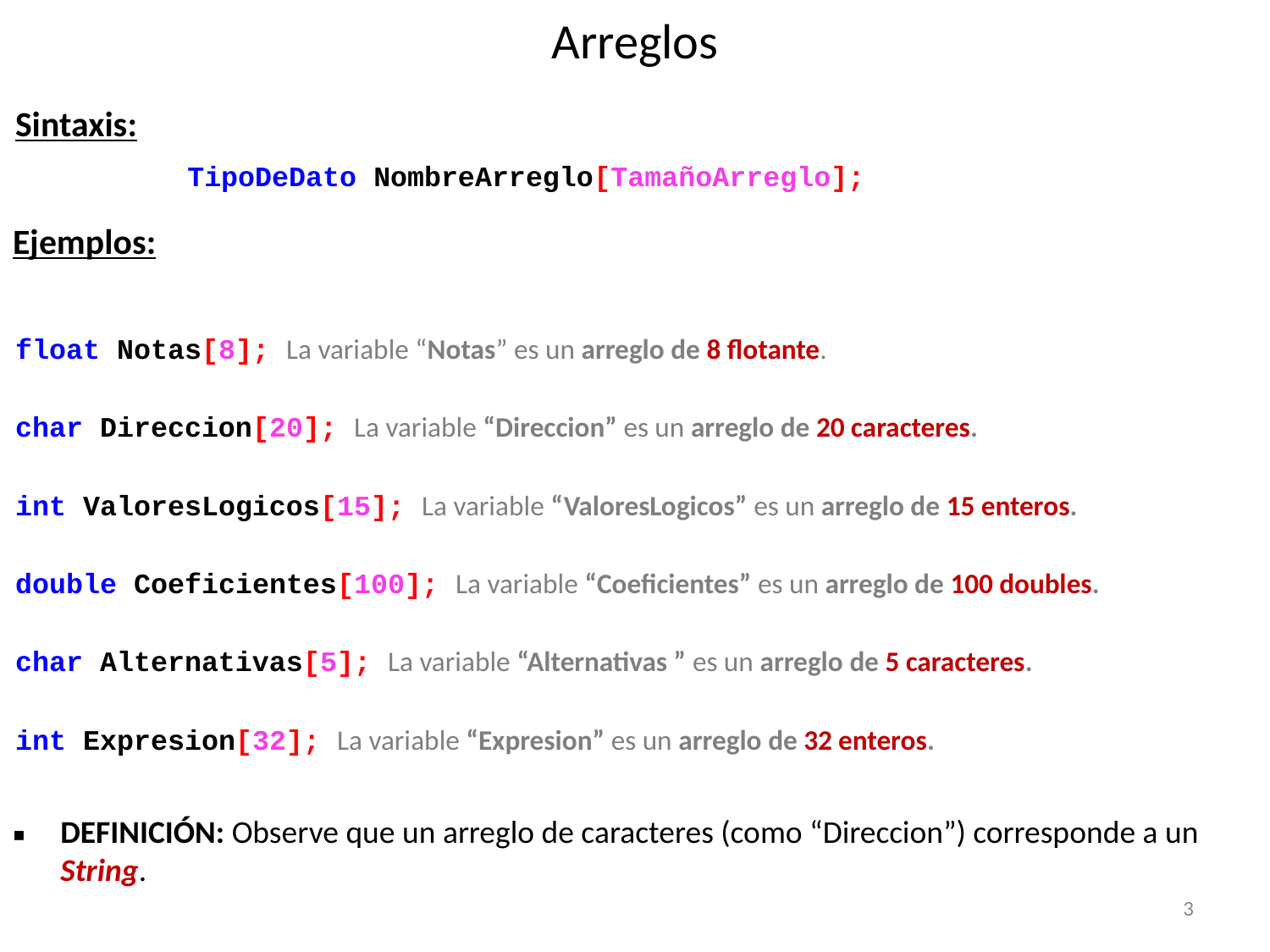

# Arreglos
Sintaxis:
	TipoDeDato NombreArreglo[TamañoArreglo];
Ejemplos:
float Notas[8]; La variable “Notas” es un arreglo de 8 flotante.
char Direccion[20]; La variable “Direccion” es un arreglo de 20 caracteres.
int ValoresLogicos[15]; La variable “ValoresLogicos” es un arreglo de 15 enteros.
double Coeficientes[100]; La variable “Coeficientes” es un arreglo de 100 doubles.
char Alternativas[5]; La variable “Alternativas ” es un arreglo de 5 caracteres.
int Expresion[32]; La variable “Expresion” es un arreglo de 32 enteros.

DEFINICIÓN: Observe que un arreglo de caracteres (como “Direccion”) corresponde a un String.
3